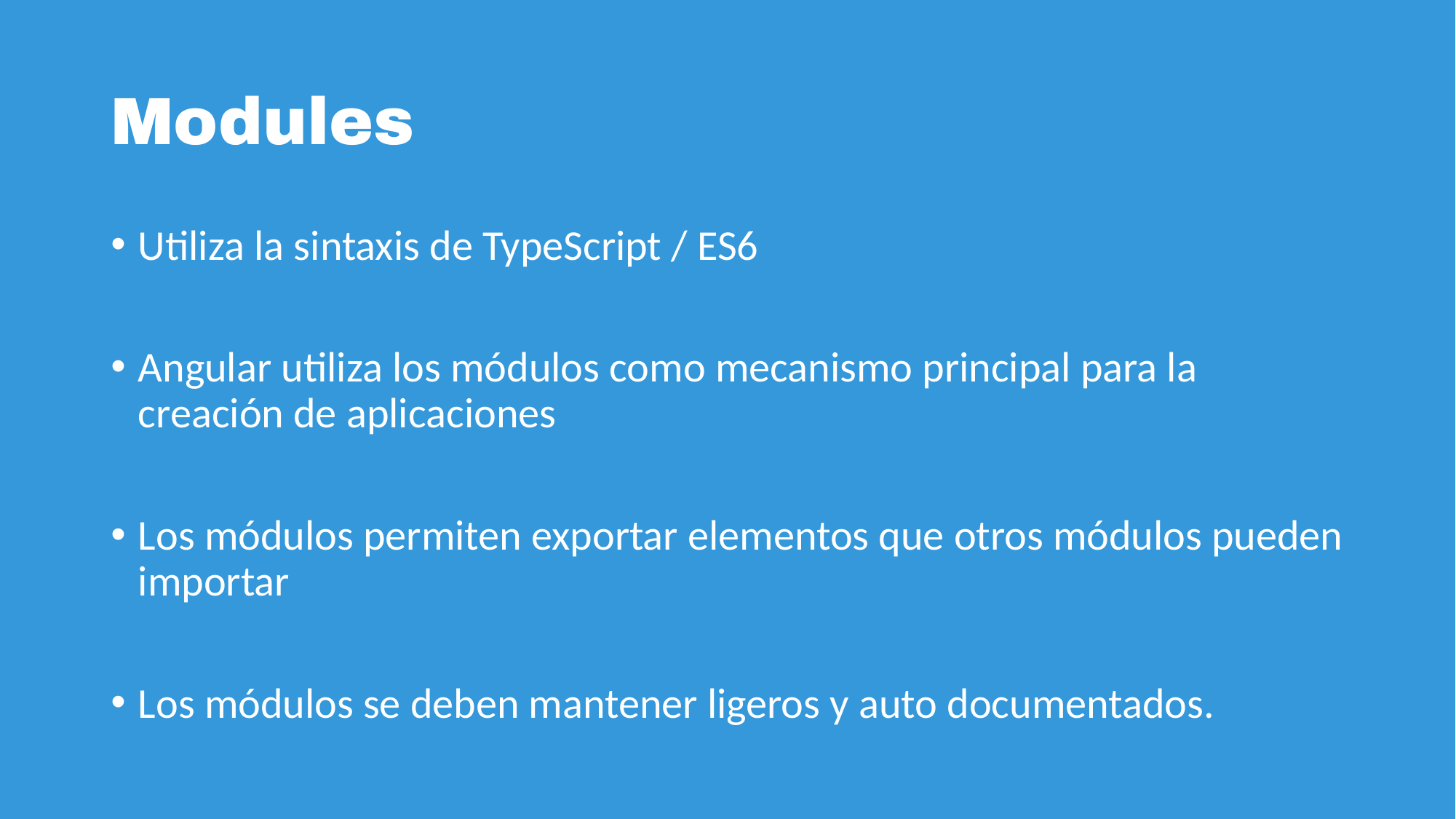

# Modules
Utiliza la sintaxis de TypeScript / ES6

Angular utiliza los módulos como mecanismo principal para la creación de aplicaciones

Los módulos permiten exportar elementos que otros módulos pueden importar

Los módulos se deben mantener ligeros y auto documentados.